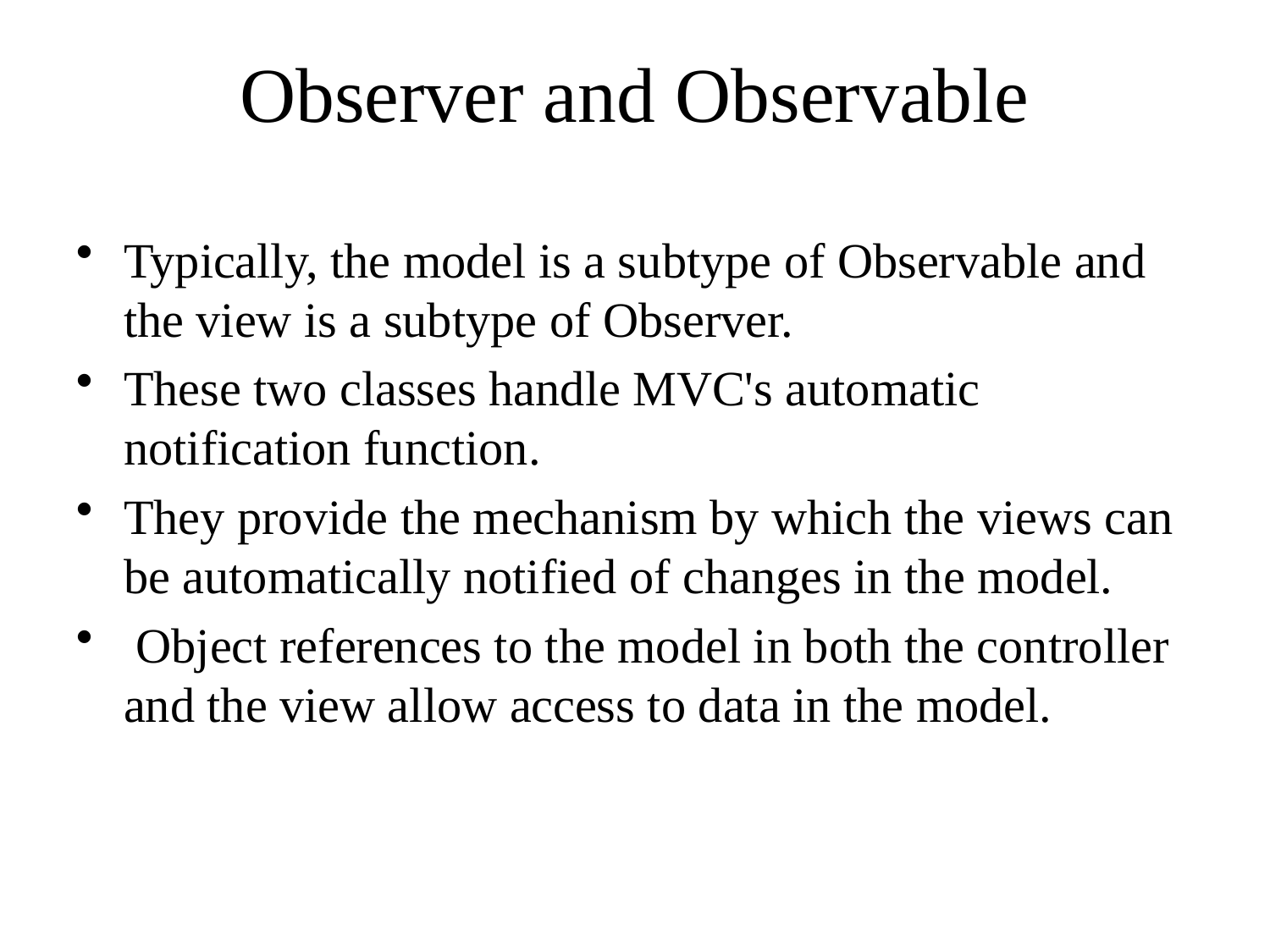

# Observer and Observable
Typically, the model is a subtype of Observable and the view is a subtype of Observer.
These two classes handle MVC's automatic notification function.
They provide the mechanism by which the views can be automatically notified of changes in the model.
 Object references to the model in both the controller and the view allow access to data in the model.